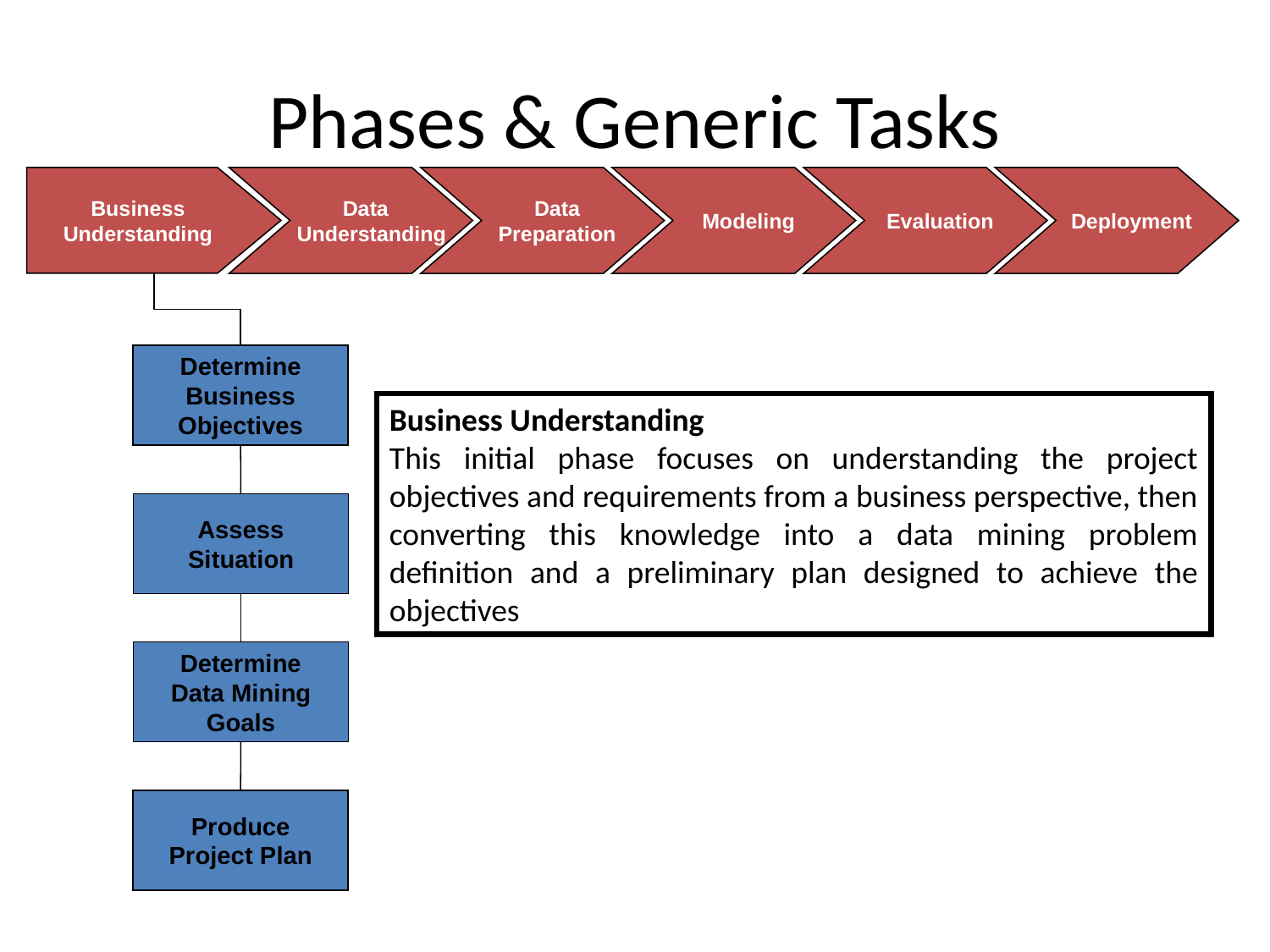

# Phases & Generic Tasks
Business
Understanding
     Data
       Understanding
     Data
     Preparation
     Modeling
     Evaluation
     Deployment
Determine
Business
Objectives
Business Understanding
This initial phase focuses on understanding the project objectives and requirements from a business perspective, then converting this knowledge into a data mining problem definition and a preliminary plan designed to achieve the objectives
Assess
Situation
Determine
Data Mining
Goals
Produce
Project Plan